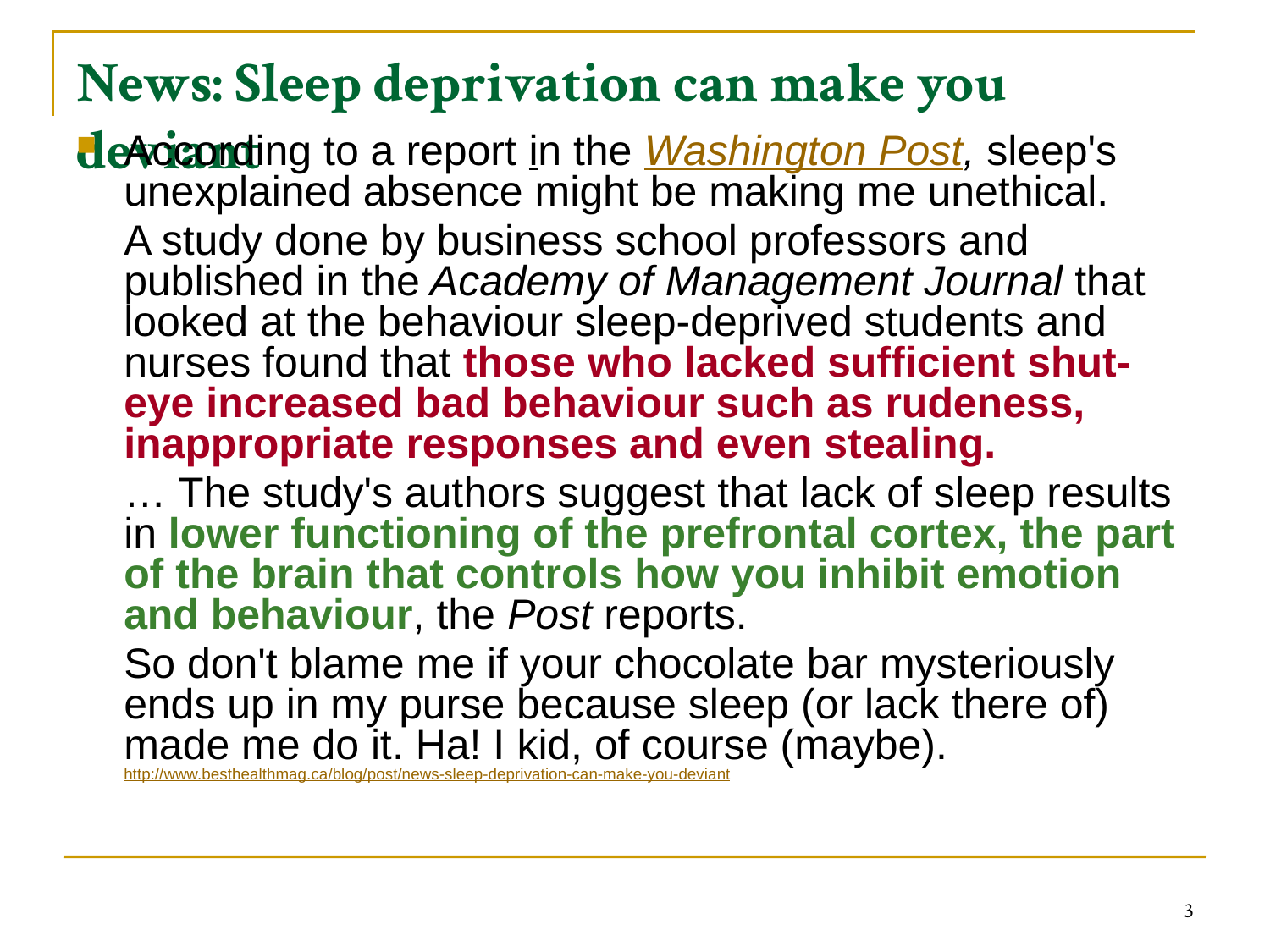

# News: Sleep deprivation can make you deviant
According to a report in the Washington Post, sleep's unexplained absence might be making me unethical.
	A study done by business school professors and published in the Academy of Management Journal that looked at the behaviour sleep-deprived students and nurses found that those who lacked sufficient shut-eye increased bad behaviour such as rudeness, inappropriate responses and even stealing.
	… The study's authors suggest that lack of sleep results in lower functioning of the prefrontal cortex, the part of the brain that controls how you inhibit emotion and behaviour, the Post reports.
	So don't blame me if your chocolate bar mysteriously ends up in my purse because sleep (or lack there of) made me do it. Ha! I kid, of course (maybe).  http://www.besthealthmag.ca/blog/post/news-sleep-deprivation-can-make-you-deviant
3